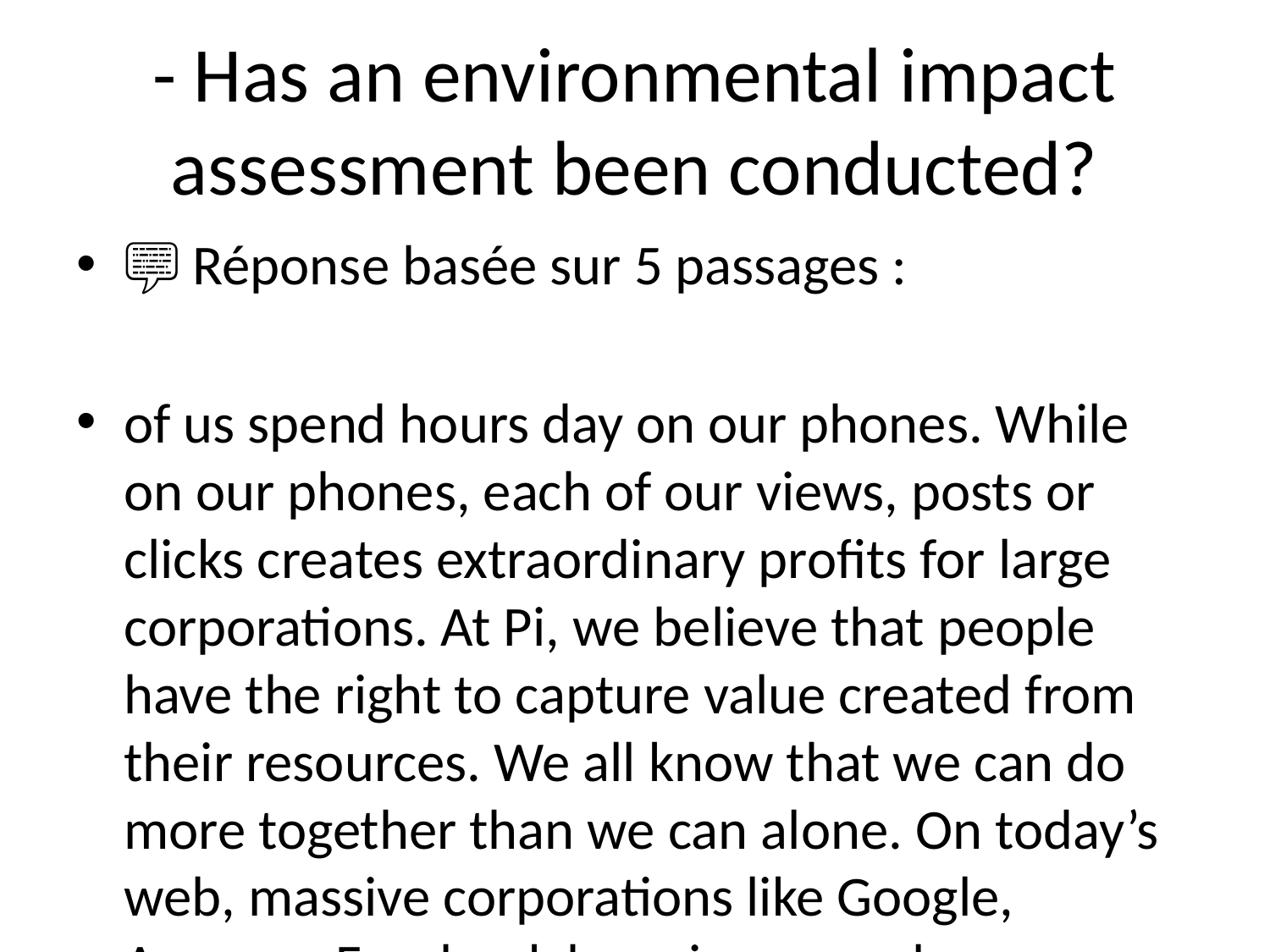

# - Has an environmental impact assessment been conducted?
💬 Réponse basée sur 5 passages :

of us spend hours day on our phones. While on our phones, each of our views, posts or clicks creates extraordinary profits for large corporations. At Pi, we believe that people have the right to capture value created from their resources. We all know that we can do more together than we can alone. On today’s web, massive corporations like Google, Amazon, Facebook have immense leverage against individual consumers. As a result, they are able to capture the lionshare of value created by individual consumers on the web. Pi levels the playing field by allowing its members to pool their collective resources so they can get a share of the value that they create. The graphic below is the Pi Stack, where we see particularly promising opportunities for helping our members capture value. Below, we go into each of these areas in more detail. Introducing the Pi Stack - Unleashing underutilized resources Pi Ledger And Shared Trust Graph - Scaling Trust Across The Web One of the biggest challenges on the internet is knowing who to trust. Today, we rely on the rating systems of providers such as Amazon, eBay, Yelp, to know who we can transact with on the internet. Despite the fact that we, customers, do the hard work of rating and reviewing our peers, these internet intermediaries capture the lionshare of the value created this work. Pi’s consensus algorithm, described above, creates a native trust layer that scales trust on the web without intermediaries. While the value of just one individual’s Security Circle is small, the aggregate of our individual security circles build a global “trust graph” that help people understand who on the Pi Network can be trusted. The Pi Network’s global trust graph will facilitate transactions between strangers that would not have otherwise been possible.
---
input and engaging with Pioneers. Pi embraces community critiques and suggestions, which is implemented by the open-for-comments features of Pi’s landing page, FAQs and white paper. Whenever people browse these materials on Pi’s websites, they can submit comment on a specific section right there to ask for questions and make suggestions. Offline Pioneer meetups that Pi’s core
---
implementation and deployment will depend on nodes updating the mining software just like any other blockchains. No central authority will be controlling the currency and it will be fully decentralized. Balances of fake users or duplicate users will be discarded. This is the phase when Pi can be connected to exchanges and be exchanged for other currencies.
---
value. The result of this perception is that many Bitcoin holders are unwilling to spend Bitcoin on day-to-day expenses. The Pi Economic Model Pi, on the other hand, seeks to strike a balance between creating a sense of scarcity for Pi, while still ensuring that a large amount does not accumulate into a very small number of hands. We want to make sure our users earn more Pi as they make contributions to the network. Pi’s goal is to build an economic model that is sophisticated enough to achieve and balance these priorities while remaining intuitive enough for people to use. Pi’s economic model design requirements: • Simple: Build an intuitive and transparent model • Fair distribution: Give a critical mass of the world’s population access to Pi • Scarcity: Create a sense of scarcity to sustain Pi’s price over time • Meritocratic earning: Reward contributions to build and sustain the network Pi - Token Supply Token Emission Policy 1. Total Max Supply = M + R + D 1. M = total mining rewards 2. R = total referral rewards 3. D = total developer rewards 1. M = ∫ f(P) dx where f is a logarithmically declining function 1. P = Population number (e.g., 1st person to join, 2nd person to join, etc.) 1. R = r * M 1. r = referral rate (50% total or 25% for both referrer and referee) 1. D = t * (M + R) 2. t = developer reward rate (25%) M - Mining Supply (Based on fixed mining supply minted per person) In contrast to Bitcoin which created a fixed supply of coins for the entire global population, Pi creates a fixed supply of Pi for each person that joins the network up to the first 100 Million participants. In
---
allowing the protocol to grow dramatically in scale and value since its inception. However, there have also been some challenges. The economic concentration of Bitcoin has led to a concentration of political power. The result is that everyday people can get caught in the middle of destructive battles between massive holders of Bitcoin. One of the most recent examples of this challenge has been the ongoing battle between Bitcoin and Bitcoin Cash. These civil wars can end in a fork where or where the blockchain. For token holders, hard forks are inflationary and can threaten the value of their holdings.